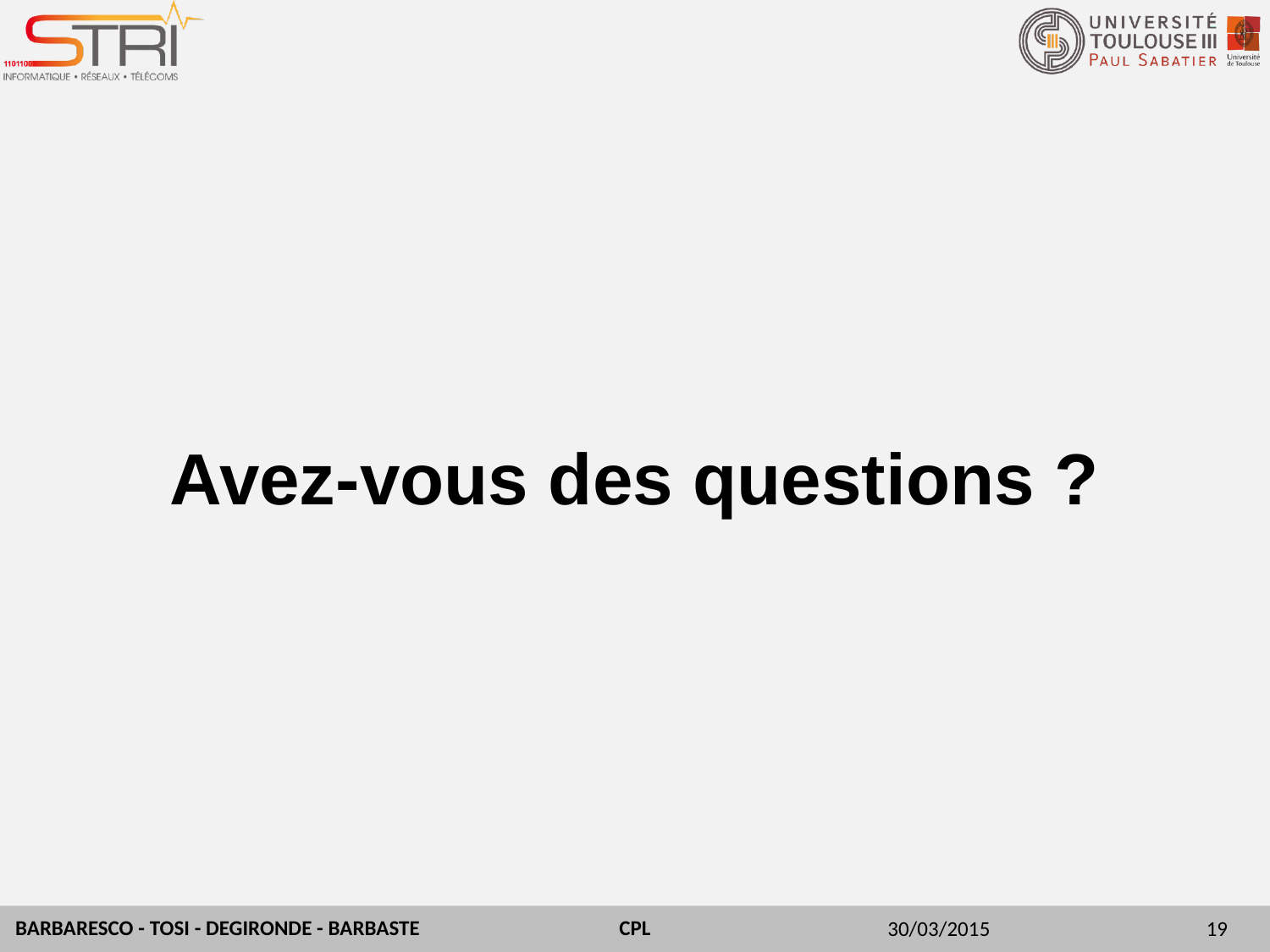

# Avez-vous des questions ?
30/03/2015
19
BARBARESCO - TOSI - DEGIRONDE - BARBASTE